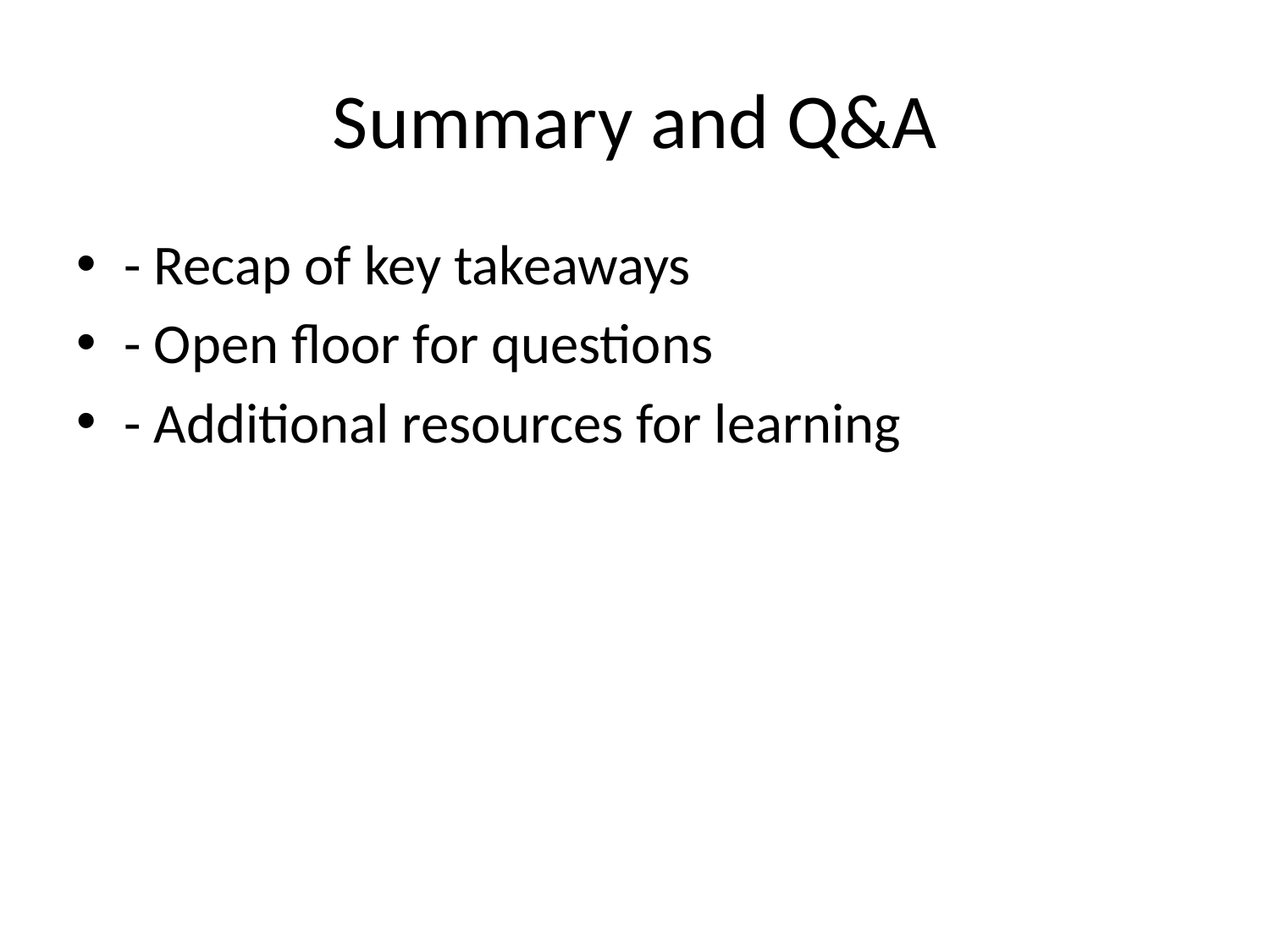

# Summary and Q&A
- Recap of key takeaways
- Open floor for questions
- Additional resources for learning